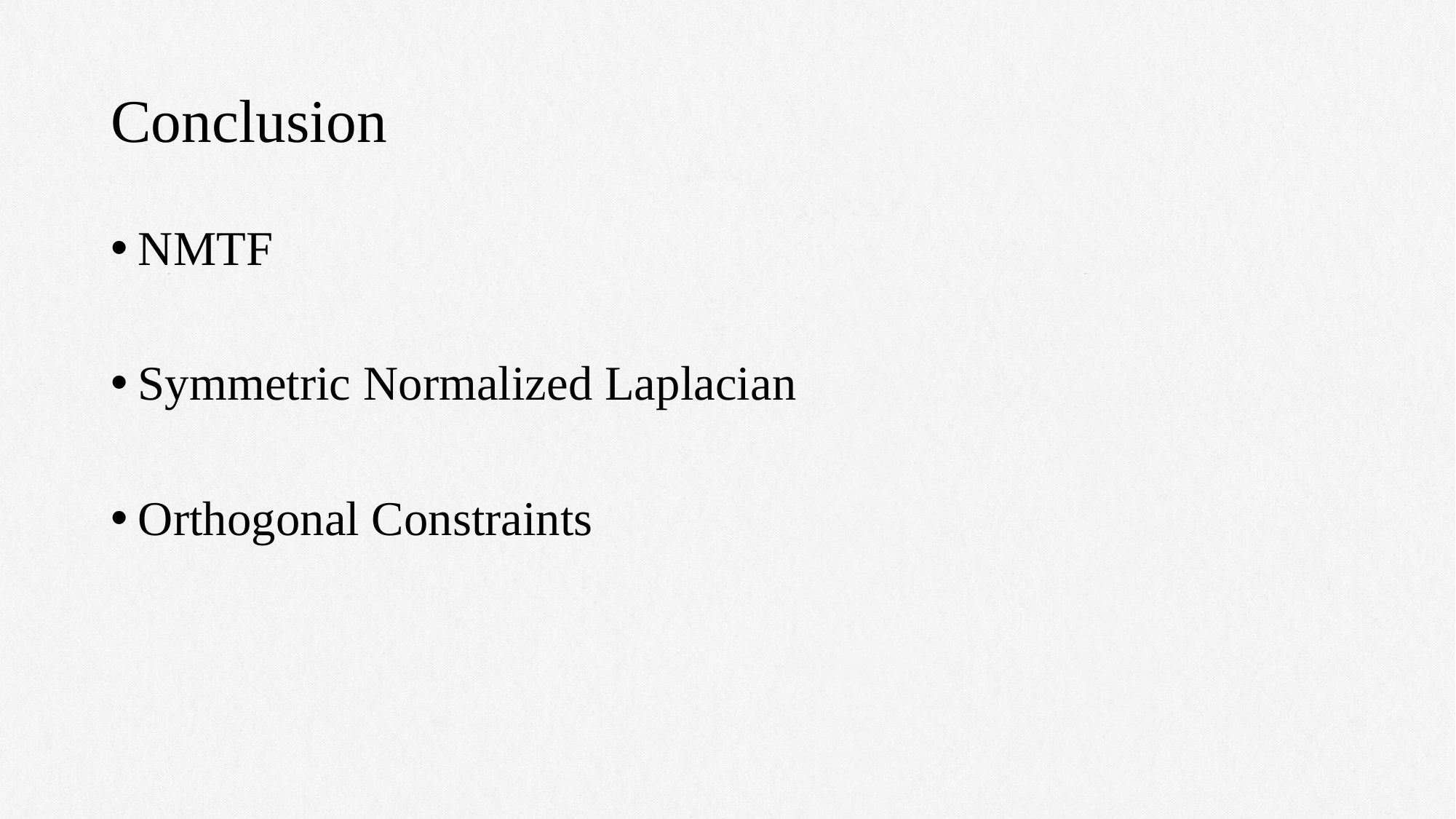

# Conclusion
NMTF

Symmetric Normalized Laplacian

Orthogonal Constraints